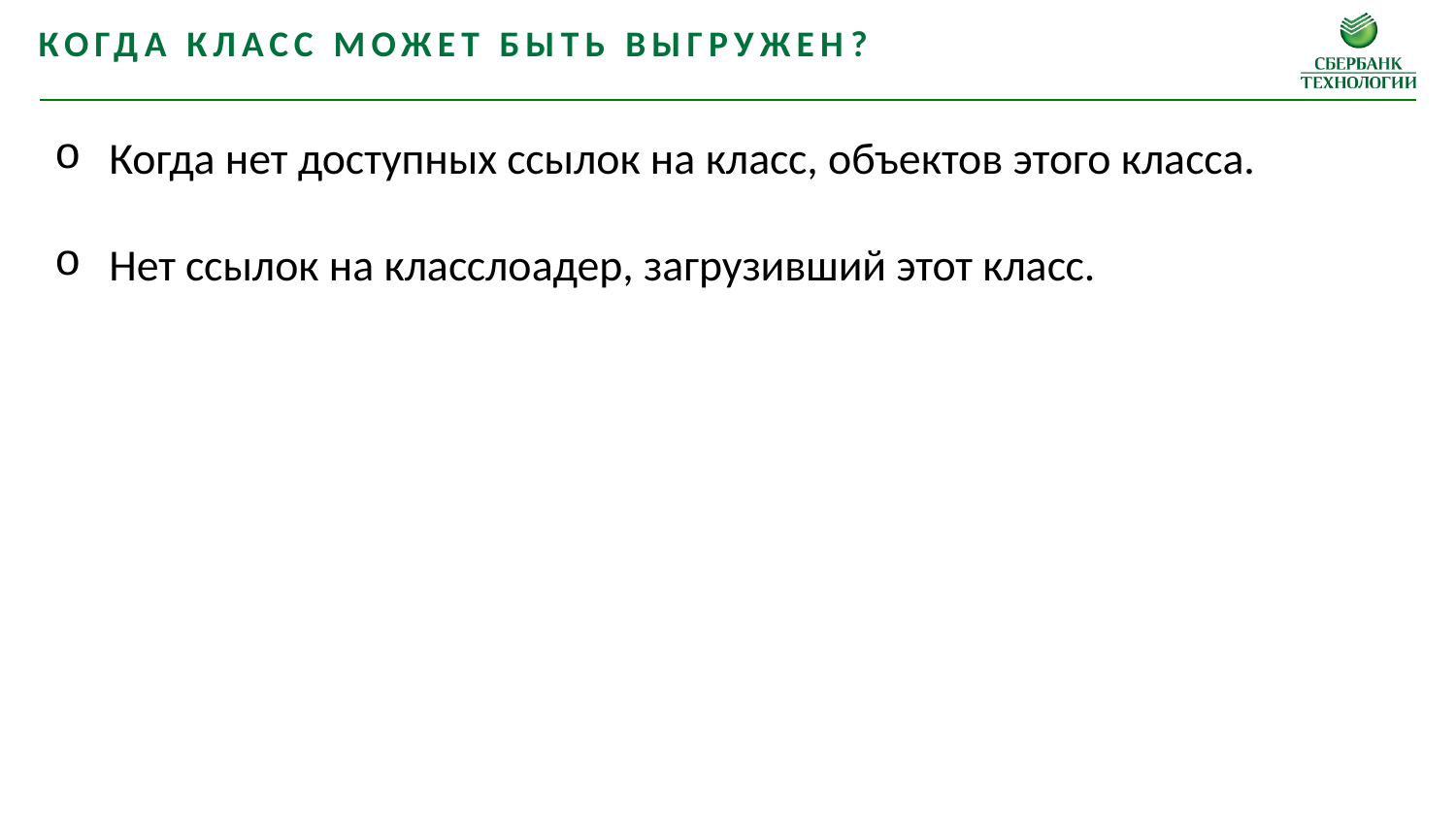

Когда класс может быть выгружен?
Когда нет доступных ссылок на класс, объектов этого класса.

Нет ссылок на класслоадер, загрузивший этот класс.